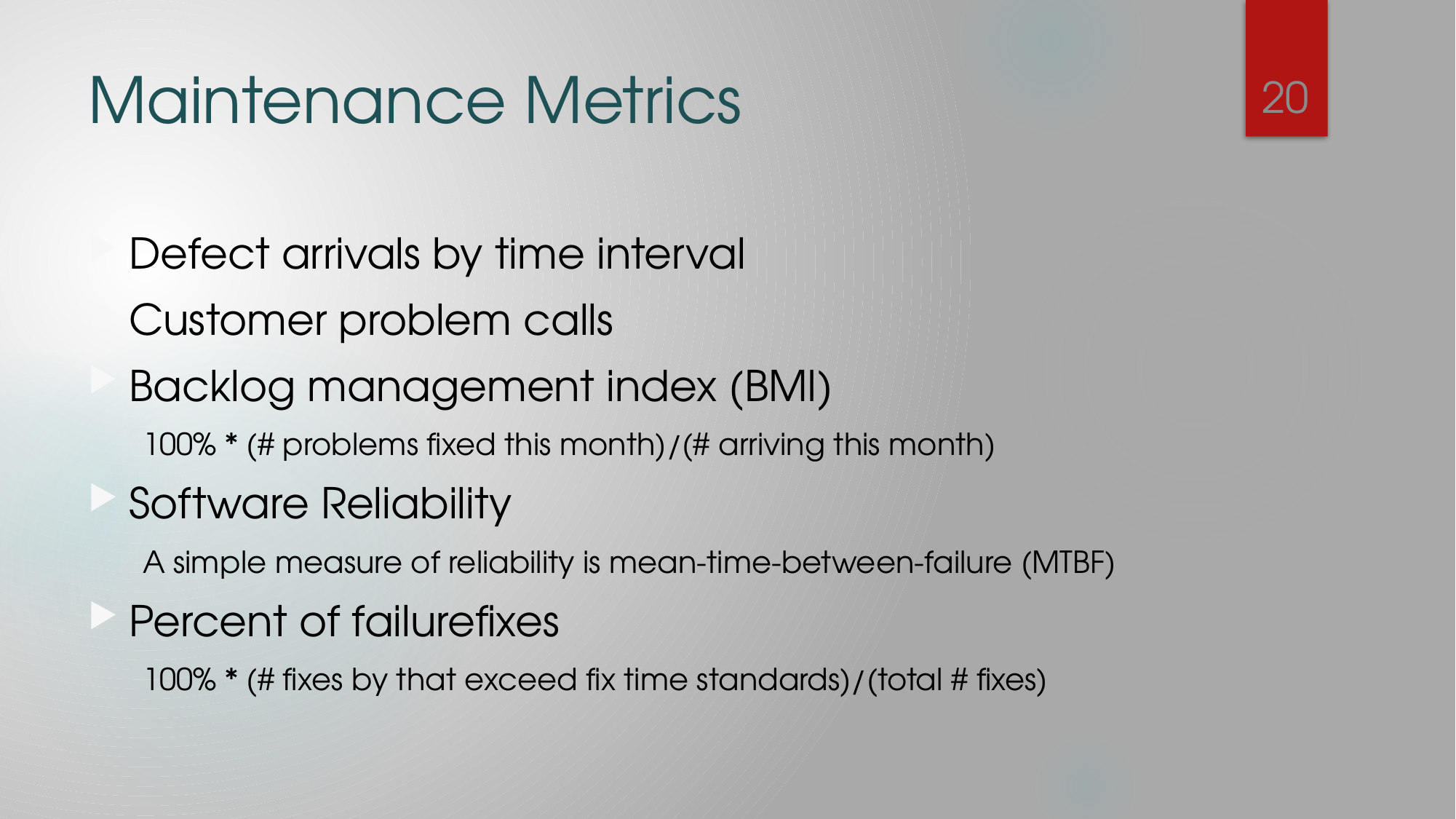

20
# Maintenance Metrics
Defect arrivals by time interval
Customer problem calls
Backlog management index (BMI)
100% * (# problems fixed this month)/(# arriving this month)
Software Reliability
A simple measure of reliability is mean-time-between-failure (MTBF)
Percent of failurefixes
100% * (# fixes by that exceed fix time standards)/(total # fixes)